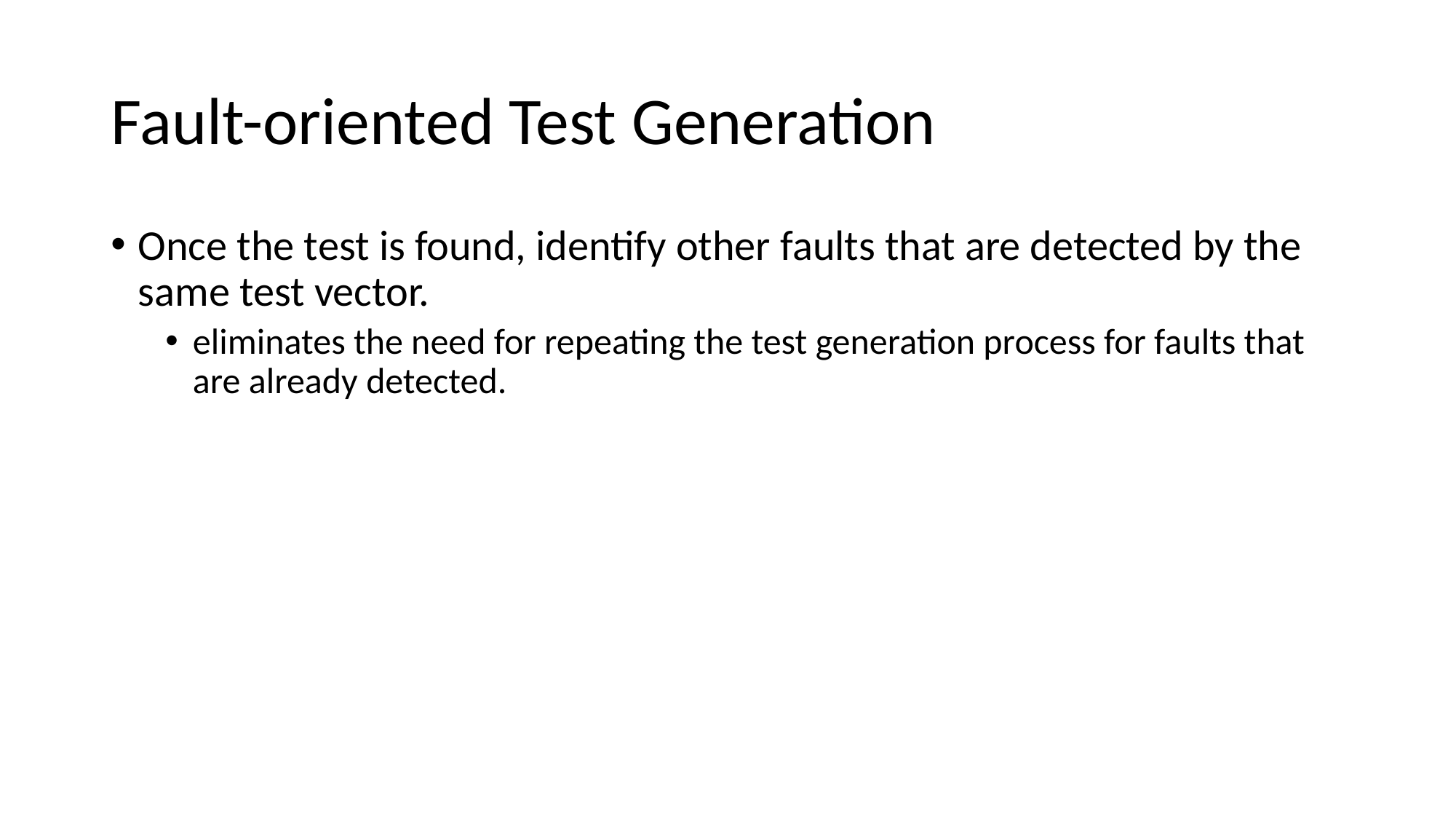

# Fault-oriented Test Generation
Once the test is found, identify other faults that are detected by the same test vector.
eliminates the need for repeating the test generation process for faults that are already detected.